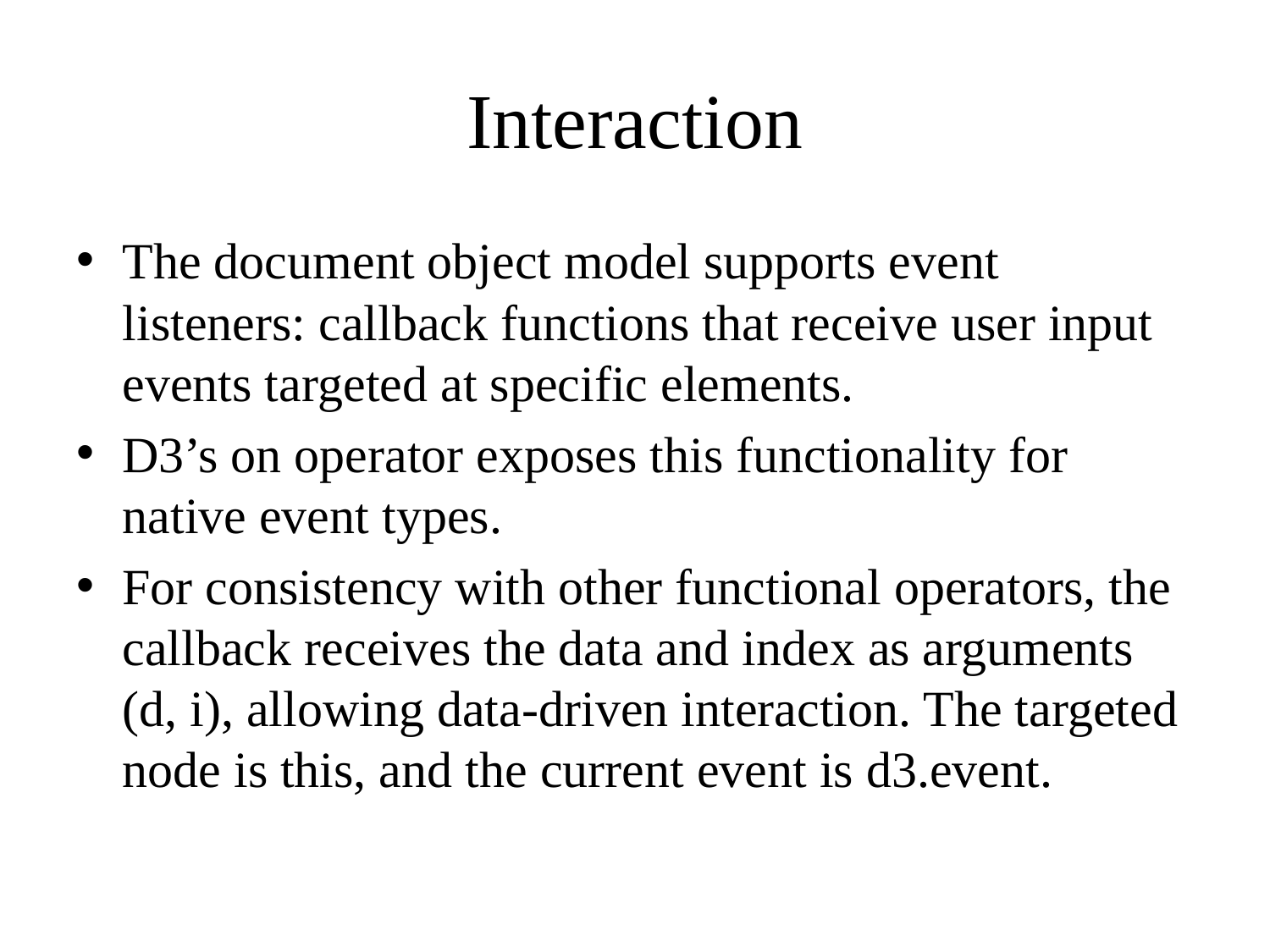

D3
# Interaction
The document object model supports event listeners: callback functions that receive user input events targeted at specific elements.
D3’s on operator exposes this functionality for native event types.
For consistency with other functional operators, the callback receives the data and index as arguments (d, i), allowing data-driven interaction. The targeted node is this, and the current event is d3.event.